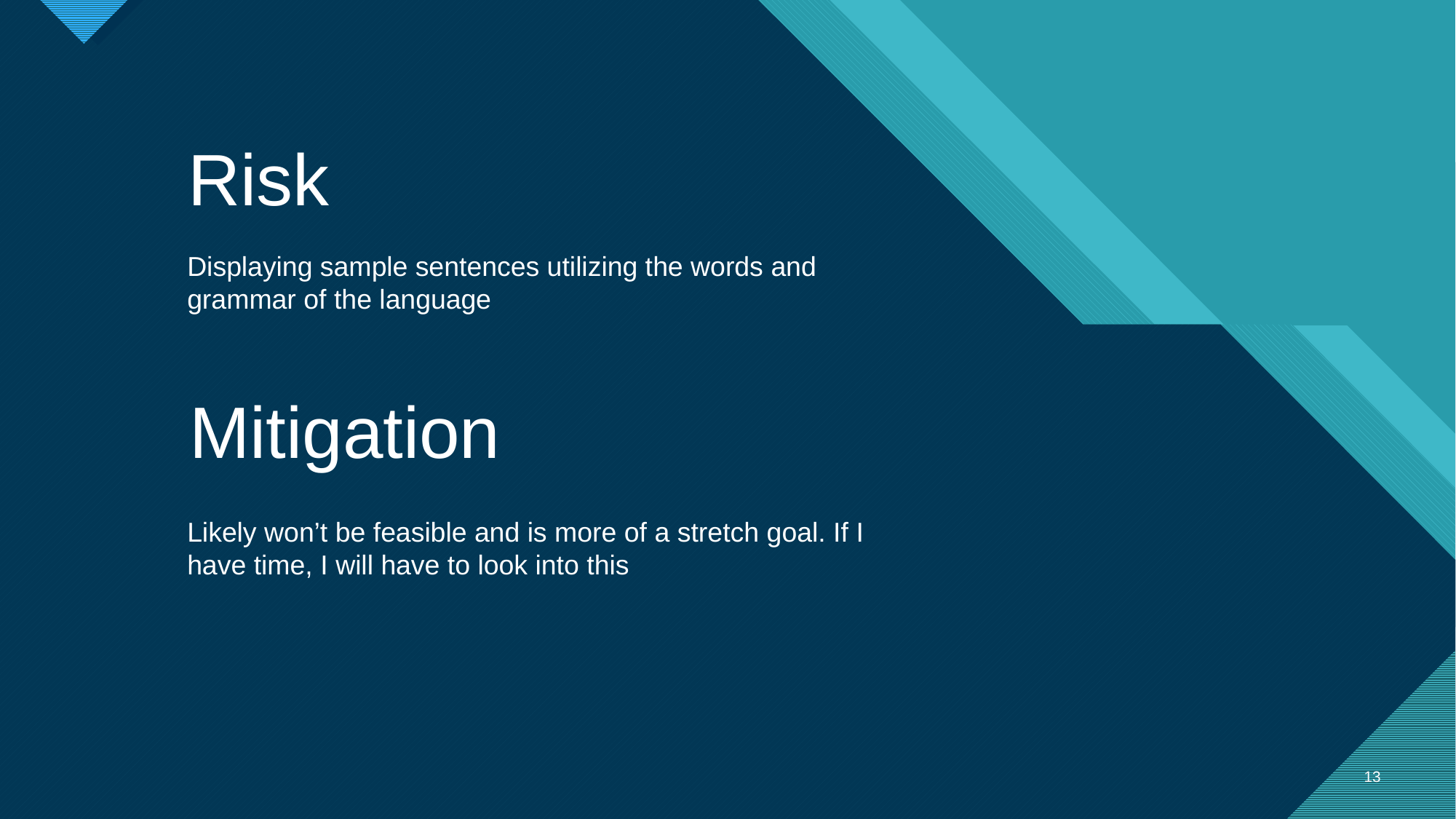

Risk
Displaying sample sentences utilizing the words and grammar of the language
Mitigation
Likely won’t be feasible and is more of a stretch goal. If I have time, I will have to look into this
13